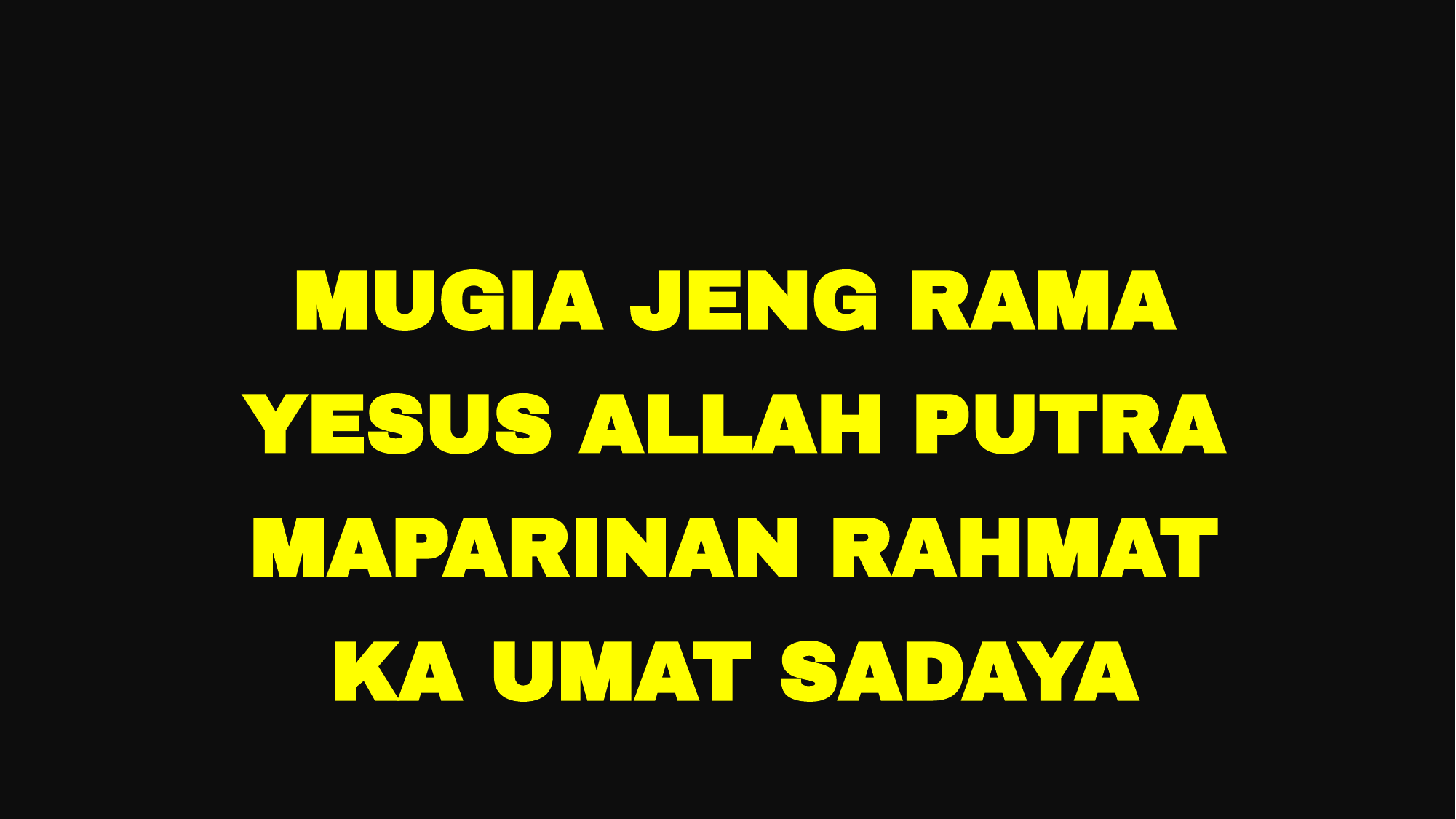

Mugia jeng rama
Yesus allah putra
Maparinan rahmat
Ka umat sadaya